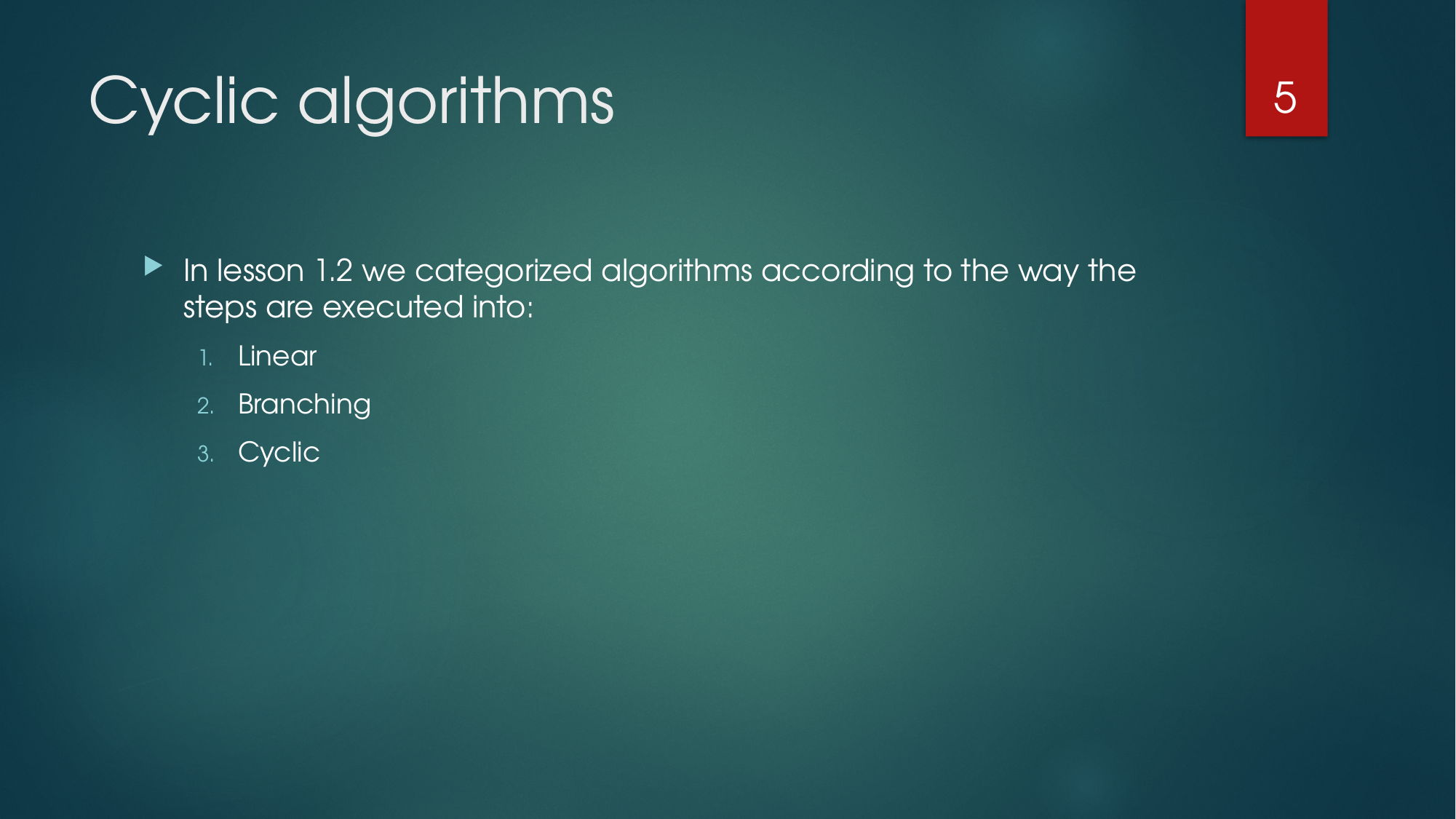

5
# Cyclic algorithms
In lesson 1.2 we categorized algorithms according to the way the steps are executed into:
Linear
Branching
Cyclic